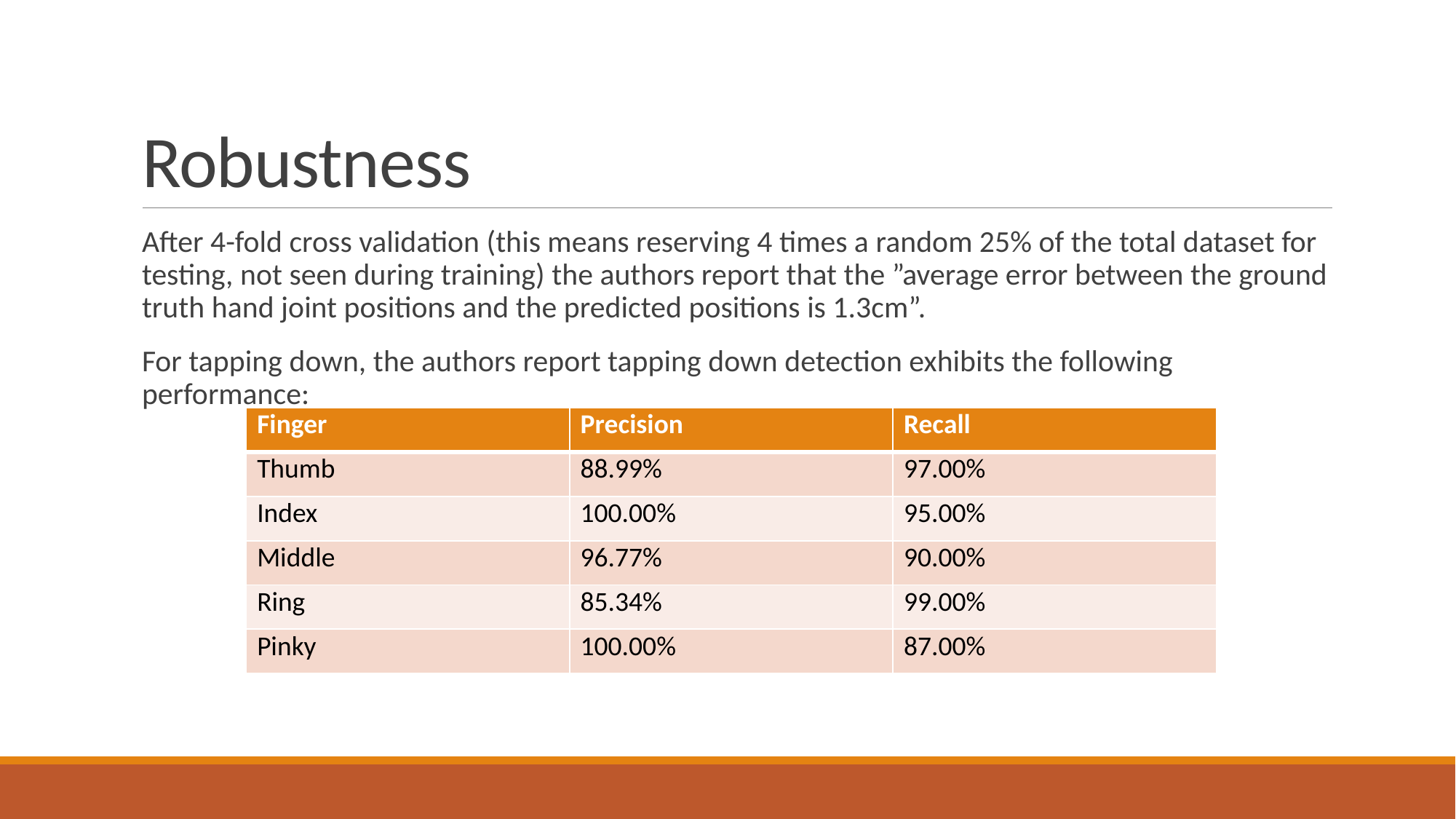

# Robustness
After 4-fold cross validation (this means reserving 4 times a random 25% of the total dataset for testing, not seen during training) the authors report that the ”average error between the ground truth hand joint positions and the predicted positions is 1.3cm”.
For tapping down, the authors report tapping down detection exhibits the following performance:
| Finger | Precision | Recall |
| --- | --- | --- |
| Thumb | 88.99% | 97.00% |
| Index | 100.00% | 95.00% |
| Middle | 96.77% | 90.00% |
| Ring | 85.34% | 99.00% |
| Pinky | 100.00% | 87.00% |